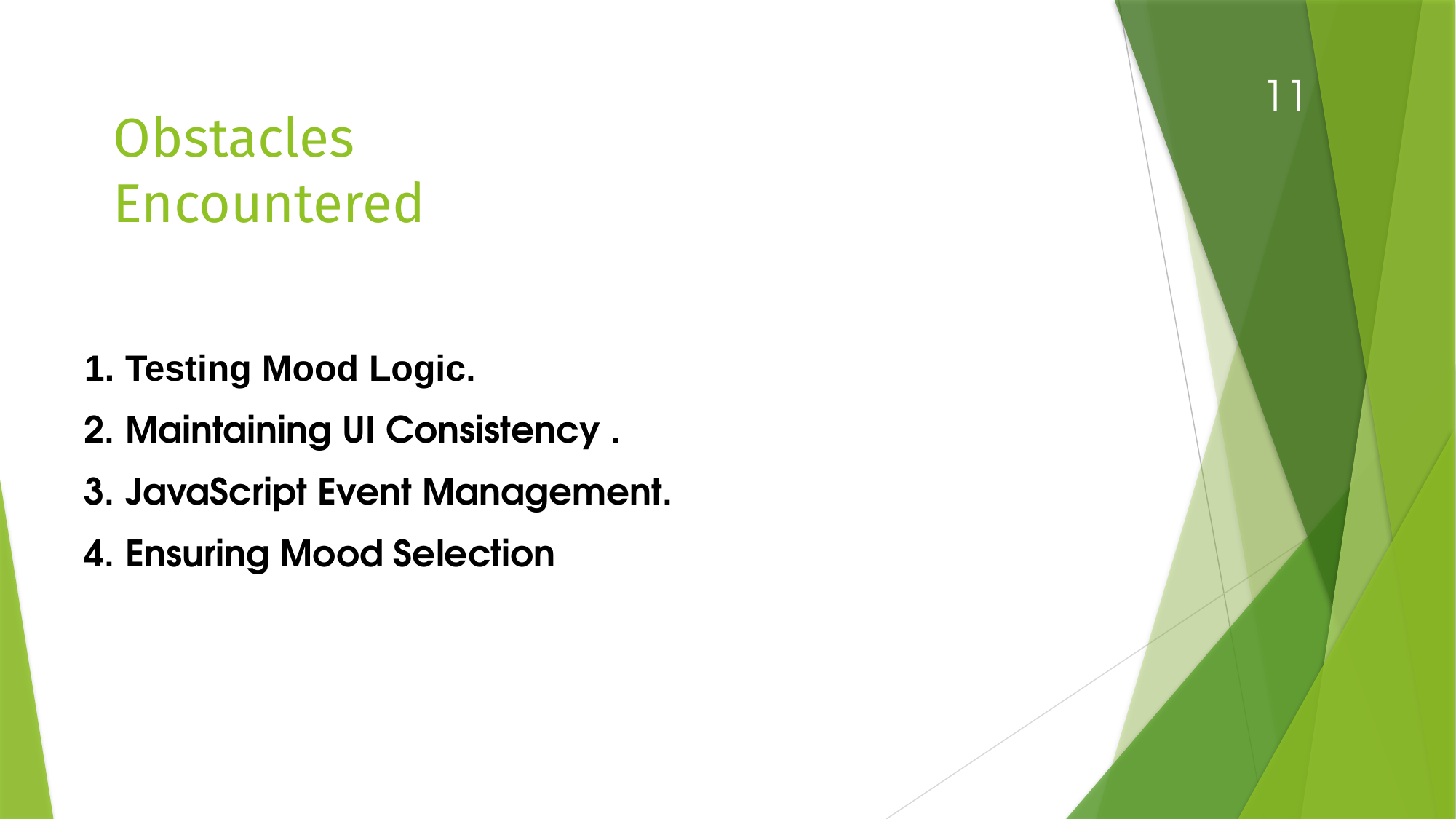

11
# Obstacles Encountered
Testing Mood Logic.
Maintaining UI Consistency .
JavaScript Event Management.
Ensuring Mood Selection